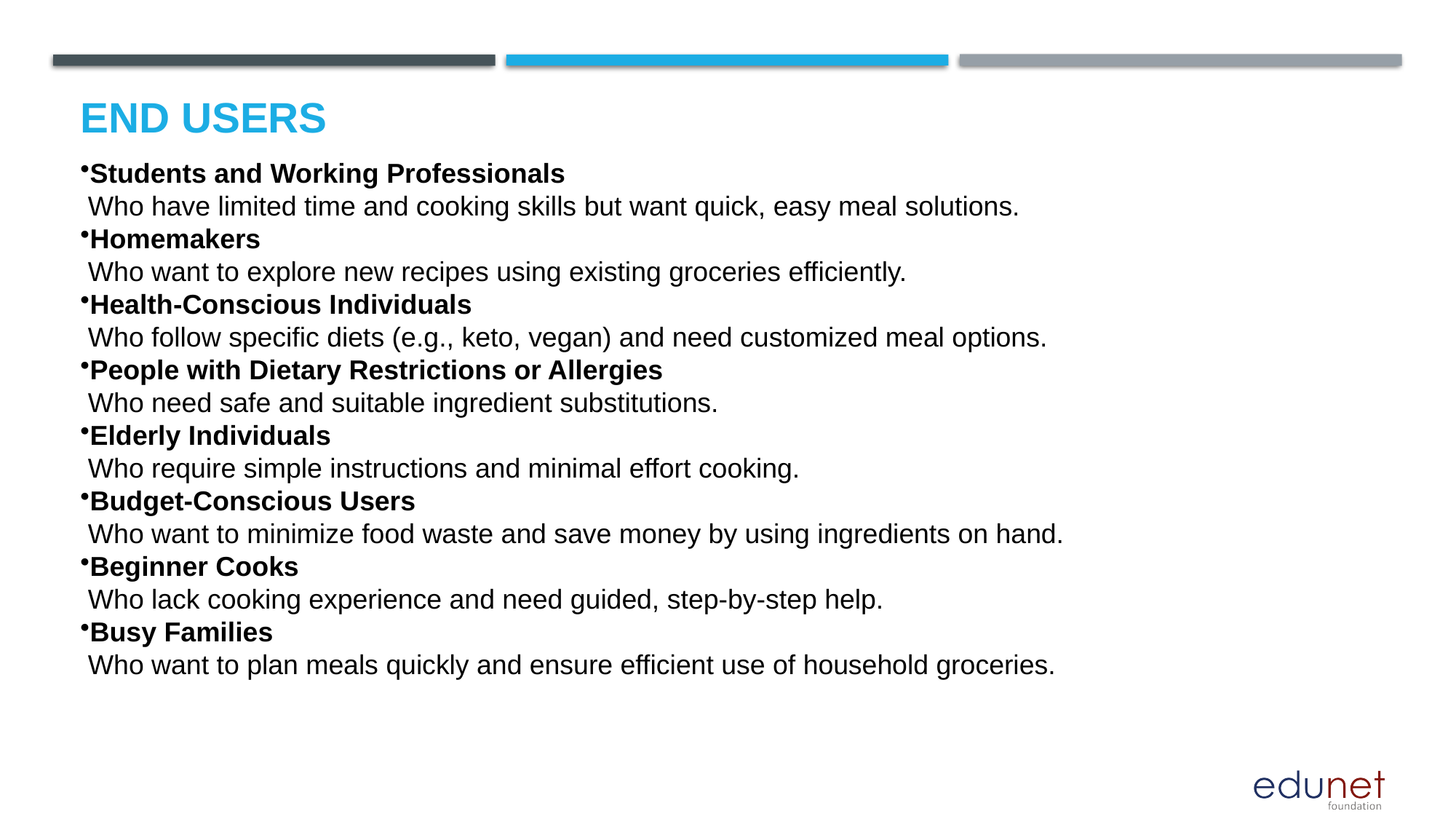

# End users
Students and Working Professionals
 Who have limited time and cooking skills but want quick, easy meal solutions.
Homemakers
 Who want to explore new recipes using existing groceries efficiently.
Health-Conscious Individuals
 Who follow specific diets (e.g., keto, vegan) and need customized meal options.
People with Dietary Restrictions or Allergies
 Who need safe and suitable ingredient substitutions.
Elderly Individuals
 Who require simple instructions and minimal effort cooking.
Budget-Conscious Users
 Who want to minimize food waste and save money by using ingredients on hand.
Beginner Cooks
 Who lack cooking experience and need guided, step-by-step help.
Busy Families
 Who want to plan meals quickly and ensure efficient use of household groceries.